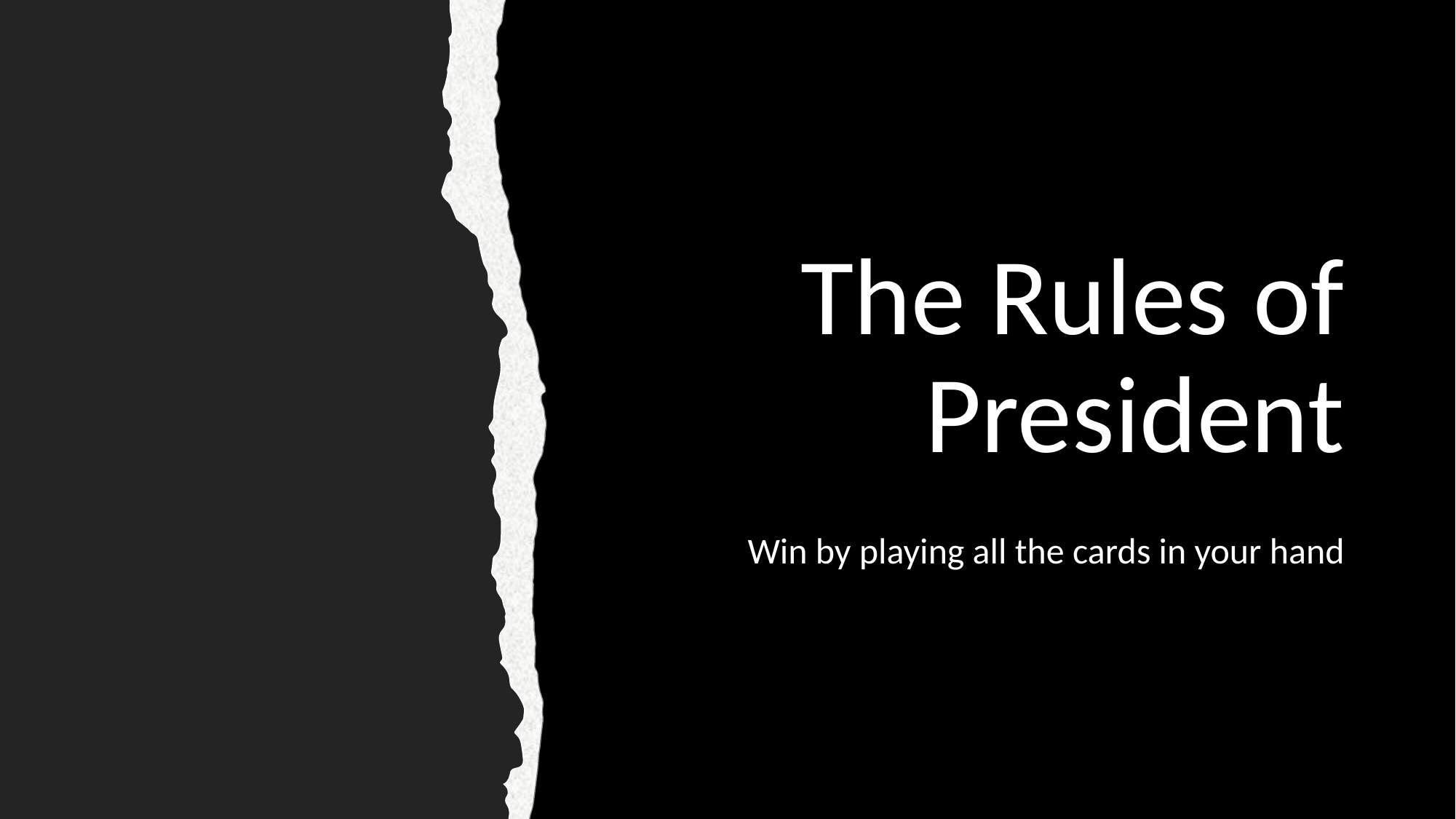

# The Rules of President
Win by playing all the cards in your hand